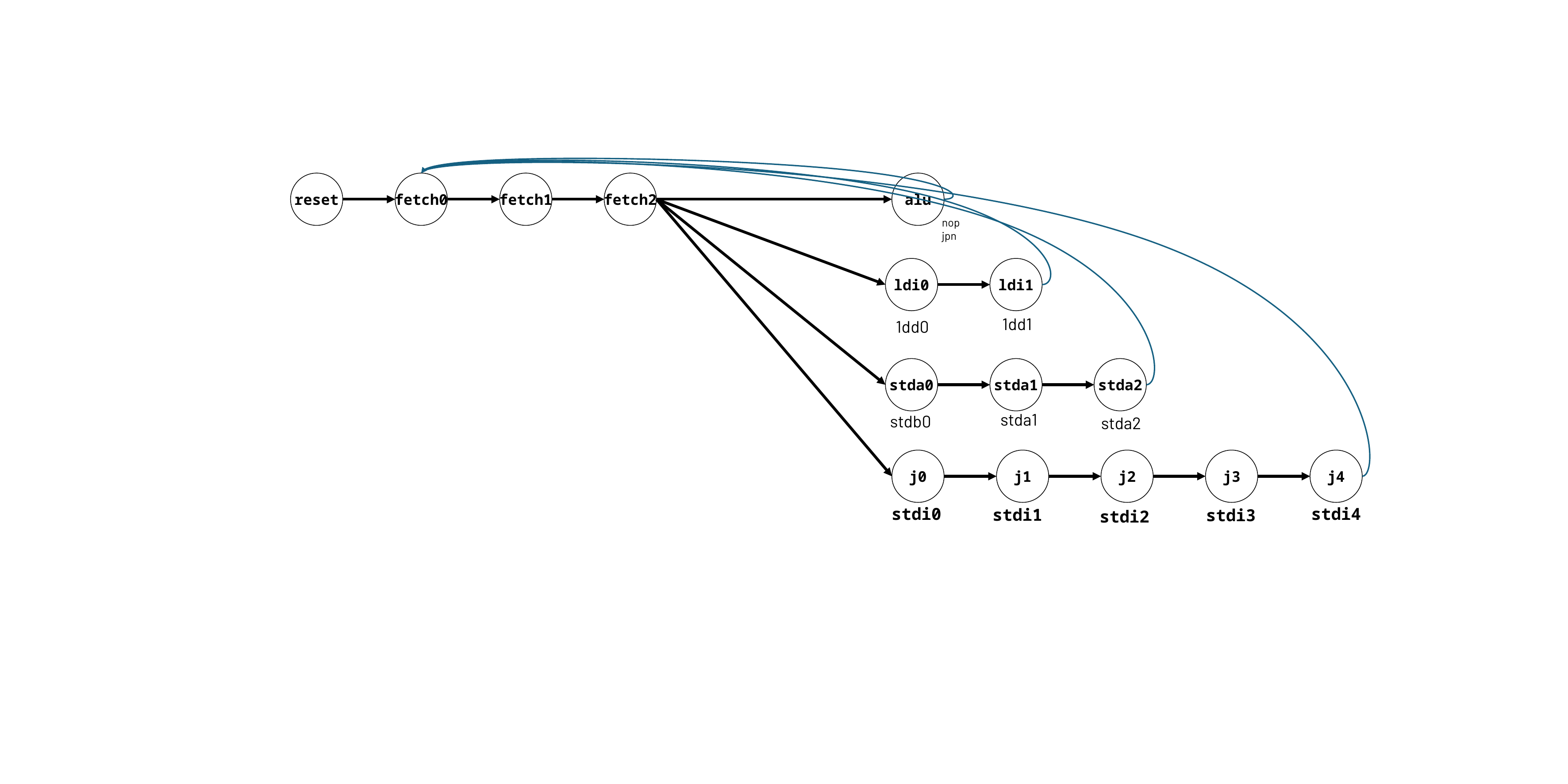

reset
fetch0
fetch1
fetch2
alu
nop
jpn
ldi0
ldi1
1dd1
1dd0
stda0
stda1
stda2
stda1
stdb0
stda2
j0
j1
j2
j3
j4
stdi0
stdi4
stdi1
stdi3
stdi2